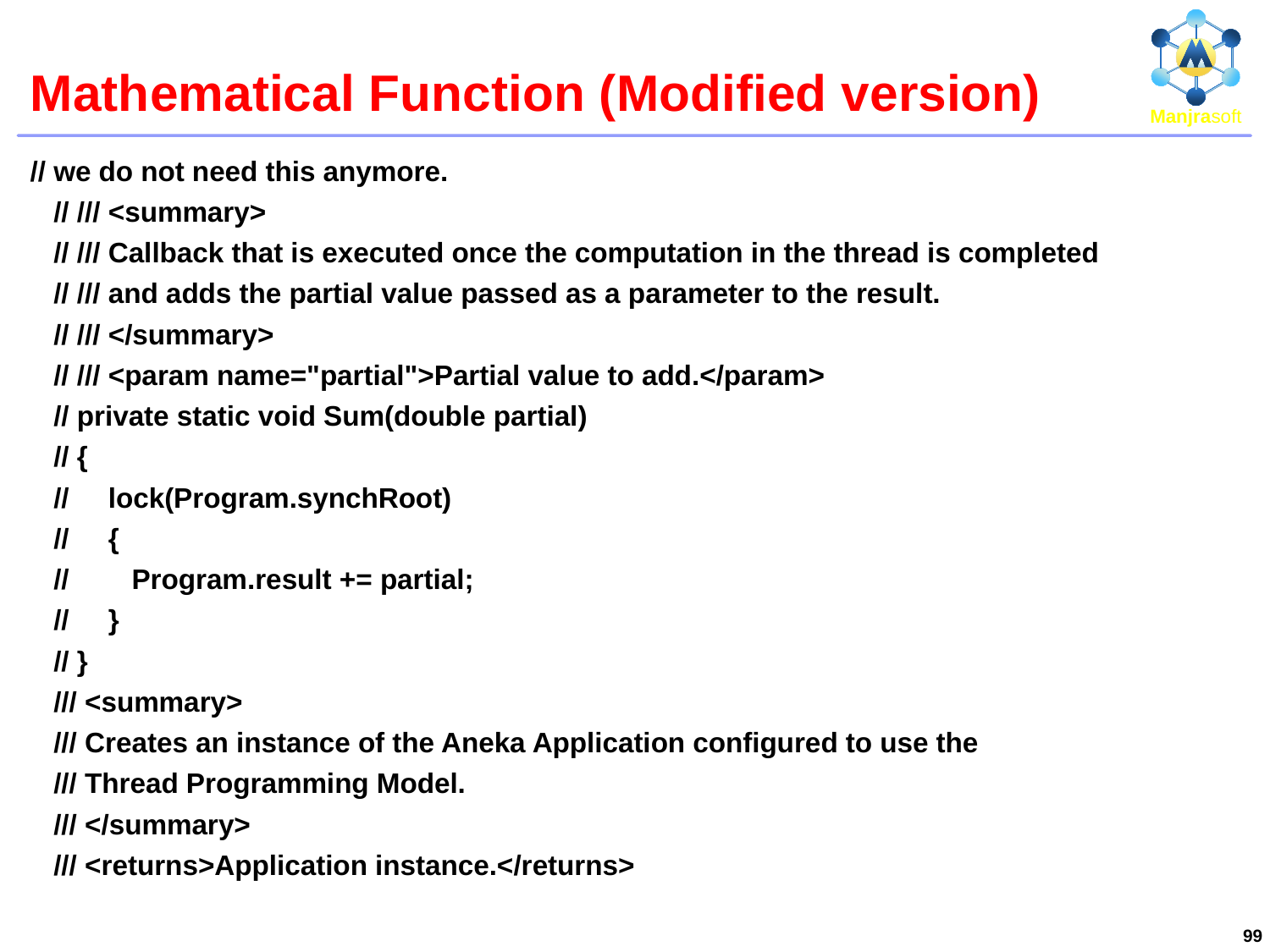

# Mathematical Function (Modified version)
// we do not need this anymore.
   // /// <summary>
   // /// Callback that is executed once the computation in the thread is completed
   // /// and adds the partial value passed as a parameter to the result.
   // /// </summary>
   // /// <param name="partial">Partial value to add.</param>
   // private static void Sum(double partial)
   // {
   //     lock(Program.synchRoot)
   //     {
   //        Program.result += partial;
   //     }
   // }
   /// <summary>
   /// Creates an instance of the Aneka Application configured to use the
   /// Thread Programming Model.
   /// </summary>
   /// <returns>Application instance.</returns>

99